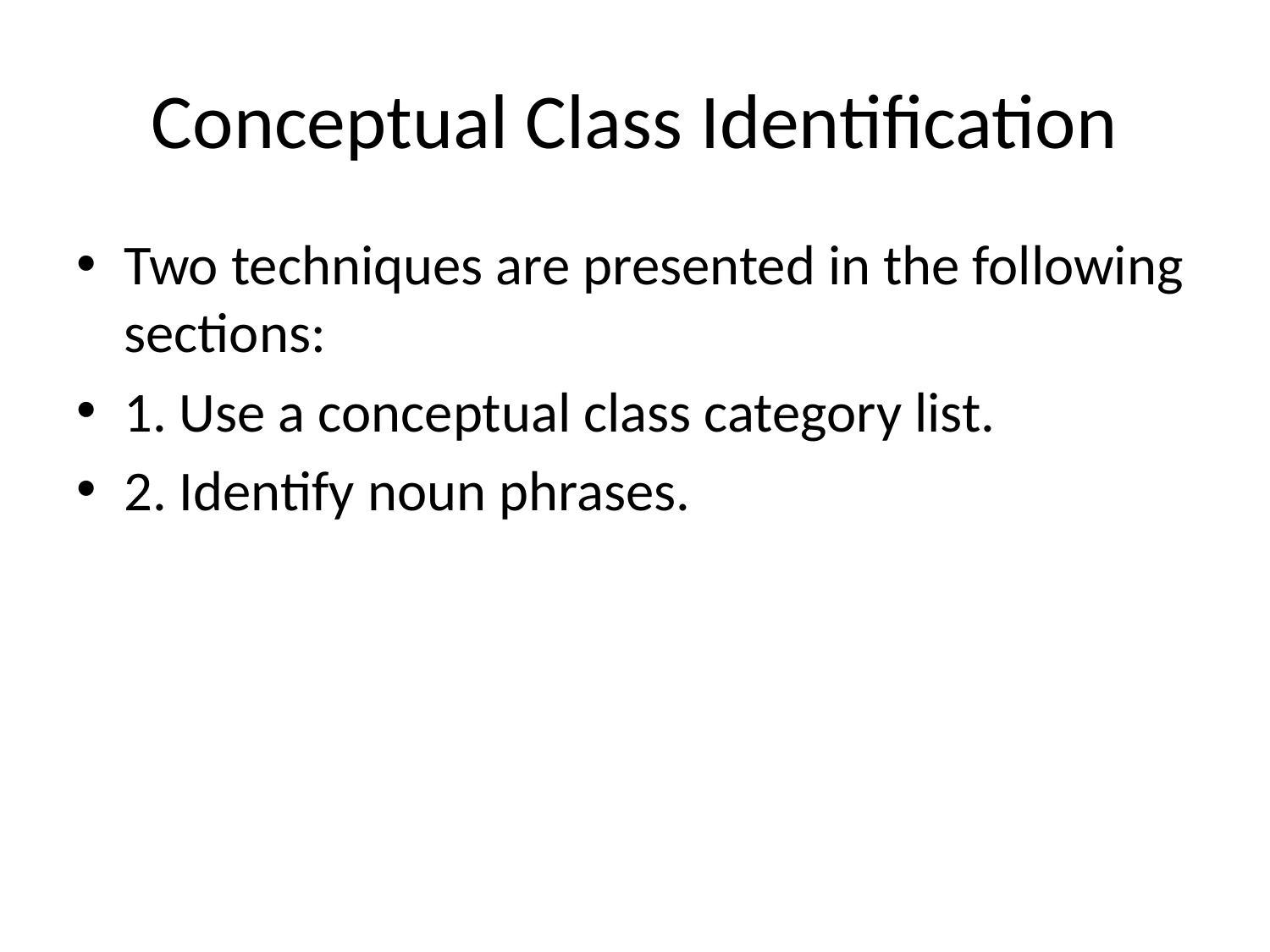

# Conceptual Class Identification
Two techniques are presented in the following sections:
1. Use a conceptual class category list.
2. Identify noun phrases.